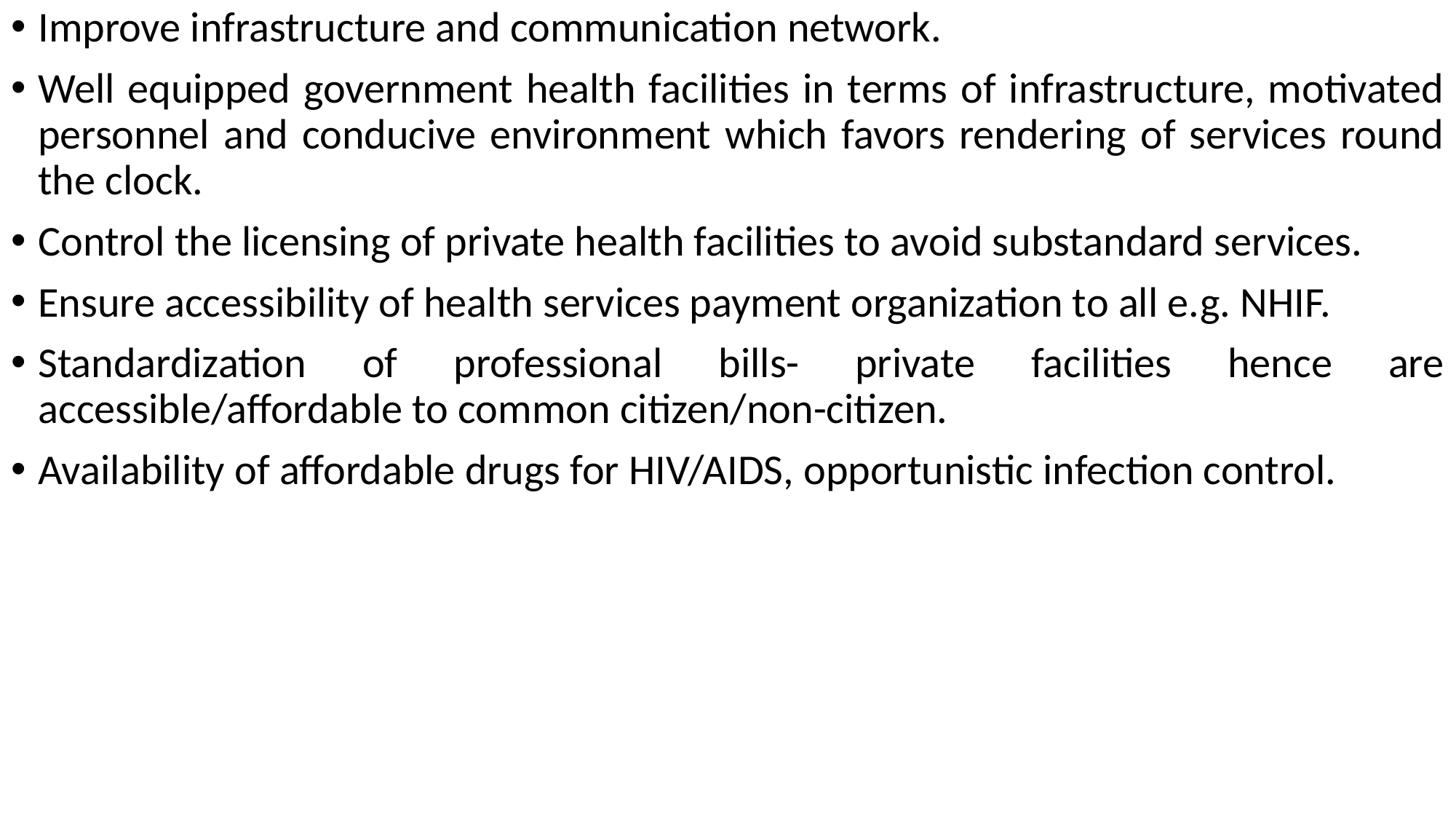

Improve infrastructure and communication network.
Well equipped government health facilities in terms of infrastructure, motivated personnel and conducive environment which favors rendering of services round the clock.
Control the licensing of private health facilities to avoid substandard services.
Ensure accessibility of health services payment organization to all e.g. NHIF.
Standardization of professional bills- private facilities hence are accessible/affordable to common citizen/non-citizen.
Availability of affordable drugs for HIV/AIDS, opportunistic infection control.